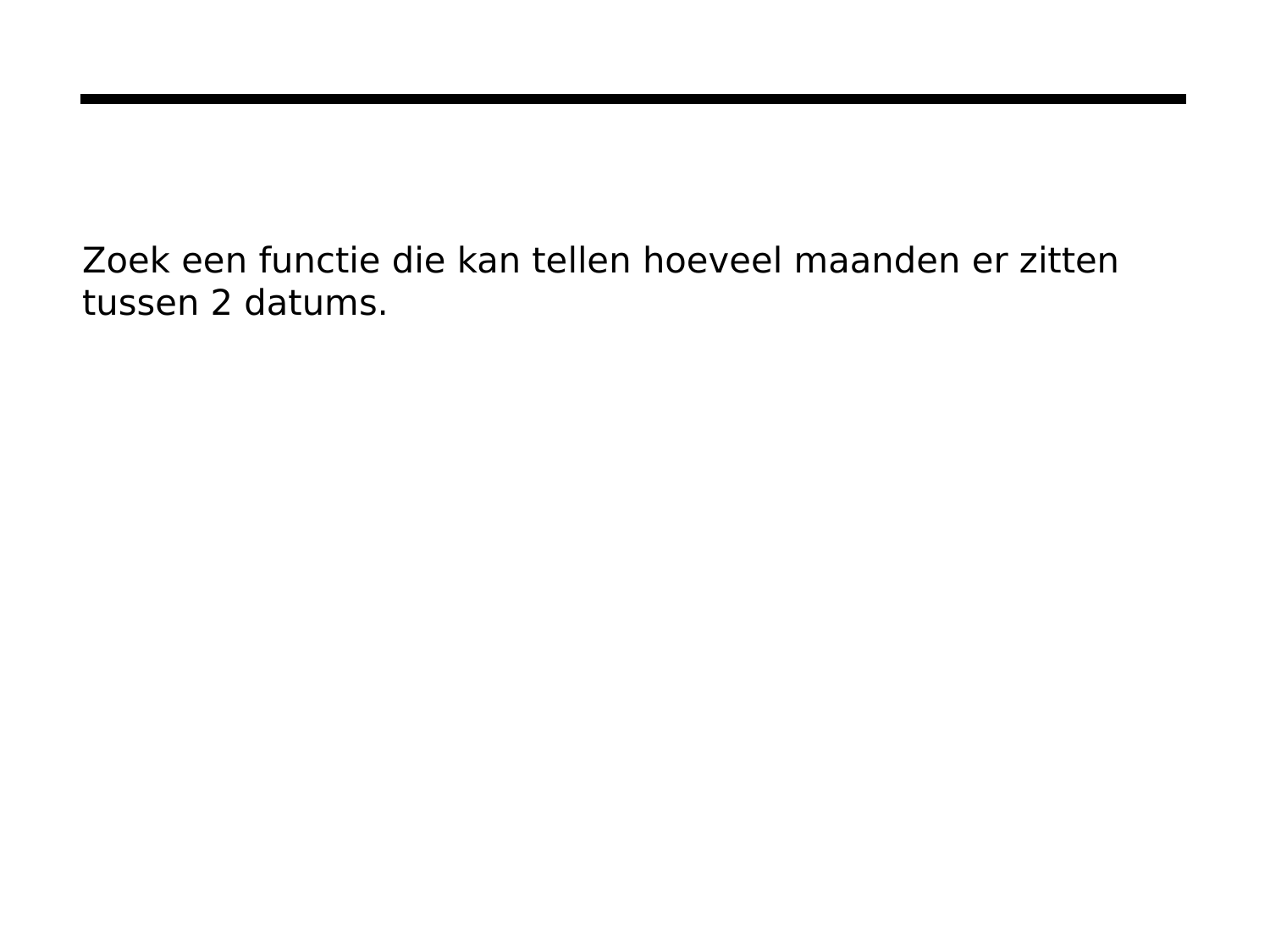

#
Zoek een functie die kan tellen hoeveel maanden er zitten tussen 2 datums.